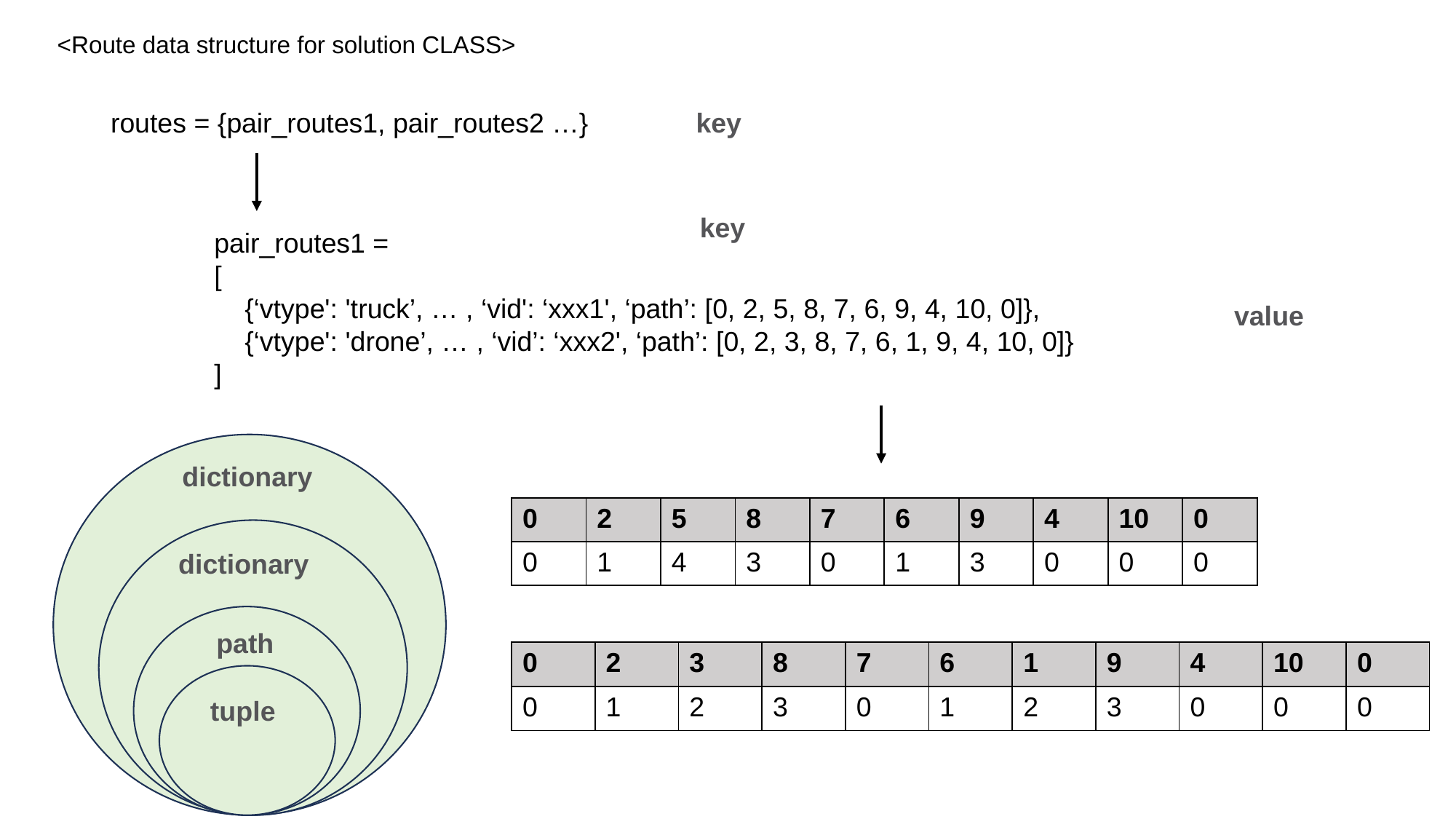

<Route data structure for solution CLASS>
routes = {pair_routes1, pair_routes2 …}
key
key
pair_routes1 =
[
    {‘vtype': 'truck’, … , ‘vid': ‘xxx1', ‘path’: [0, 2, 5, 8, 7, 6, 9, 4, 10, 0]},
    {‘vtype': 'drone’, … , ‘vid’: ‘xxx2', ‘path’: [0, 2, 3, 8, 7, 6, 1, 9, 4, 10, 0]}
]
value

dictionary
| 0 | 2 | 5 | 8 | 7 | 6 | 9 | 4 | 10 | 0 |
| --- | --- | --- | --- | --- | --- | --- | --- | --- | --- |
| 0 | 1 | 4 | 3 | 0 | 1 | 3 | 0 | 0 | 0 |

dictionary

path
| 0 | 2 | 3 | 8 | 7 | 6 | 1 | 9 | 4 | 10 | 0 |
| --- | --- | --- | --- | --- | --- | --- | --- | --- | --- | --- |
| 0 | 1 | 2 | 3 | 0 | 1 | 2 | 3 | 0 | 0 | 0 |

tuple